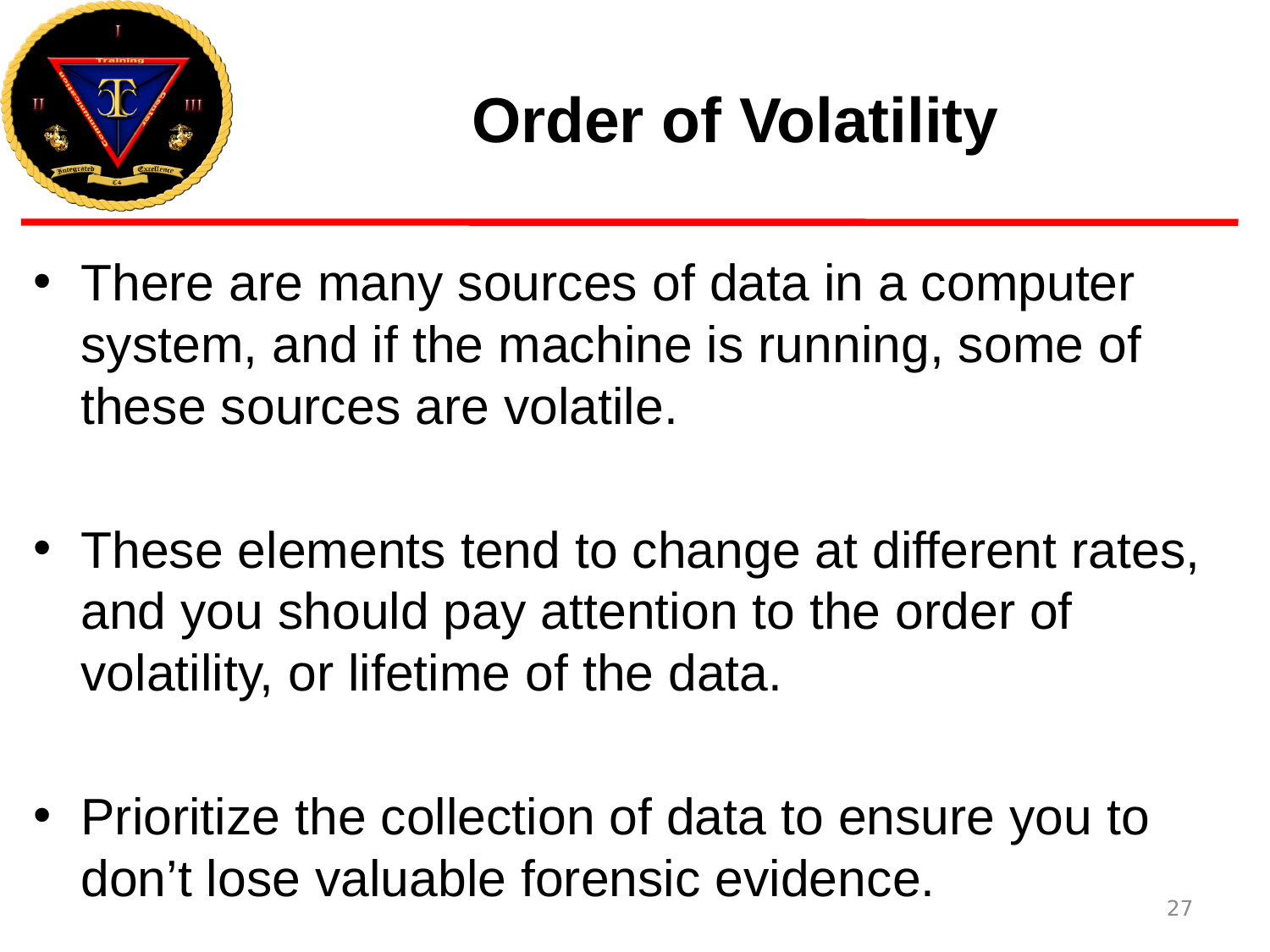

# Order of Volatility
There are many sources of data in a computer system, and if the machine is running, some of these sources are volatile.

These elements tend to change at different rates, and you should pay attention to the order of volatility, or lifetime of the data.

Prioritize the collection of data to ensure you to don’t lose valuable forensic evidence.
27